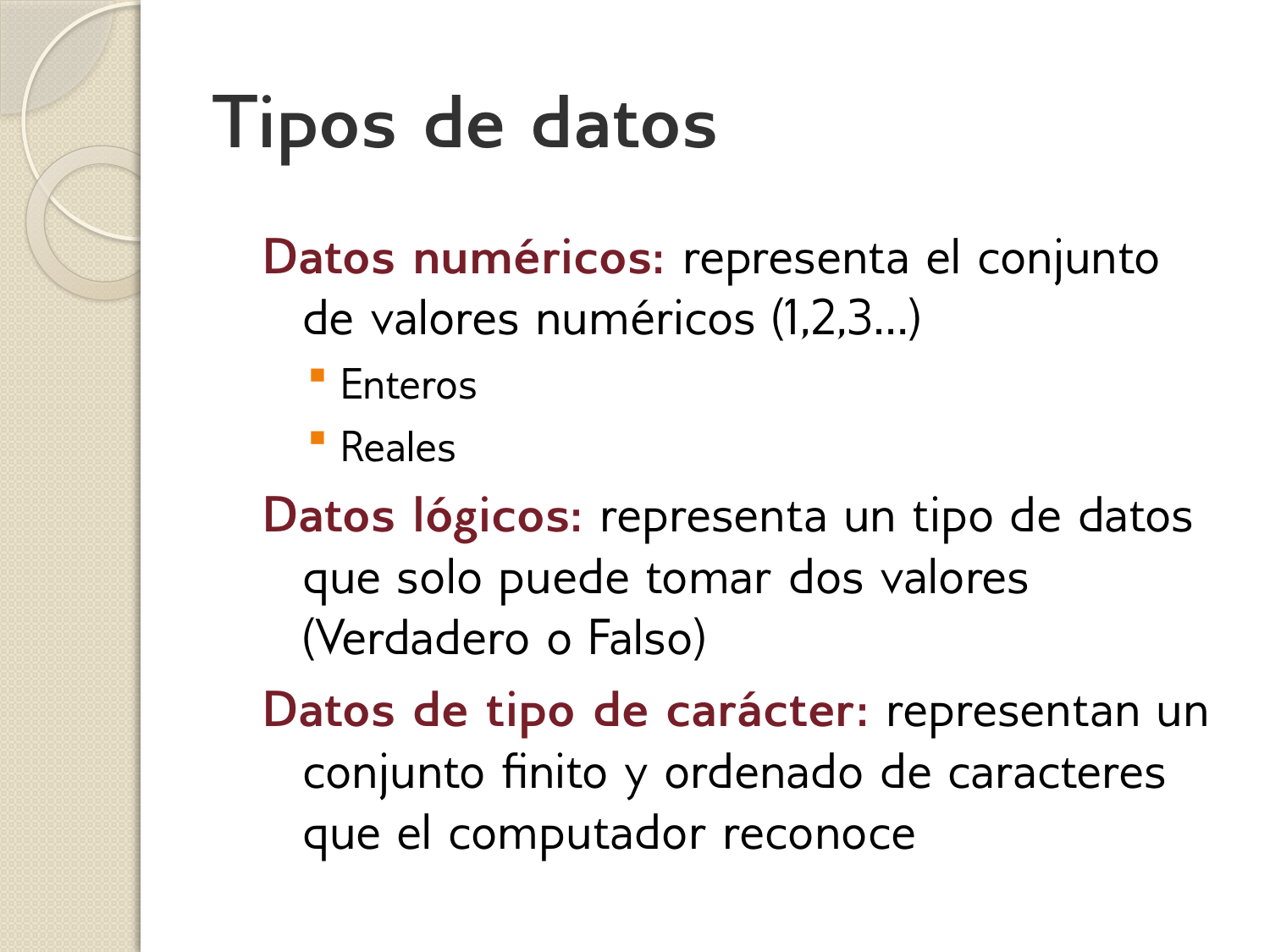

# Tipos de datos
Datos numéricos: representa el conjunto de valores numéricos (1,2,3…)
Enteros
Reales
Datos lógicos: representa un tipo de datos que solo puede tomar dos valores (Verdadero o Falso)
Datos de tipo de carácter: representan un conjunto finito y ordenado de caracteres que el computador reconoce